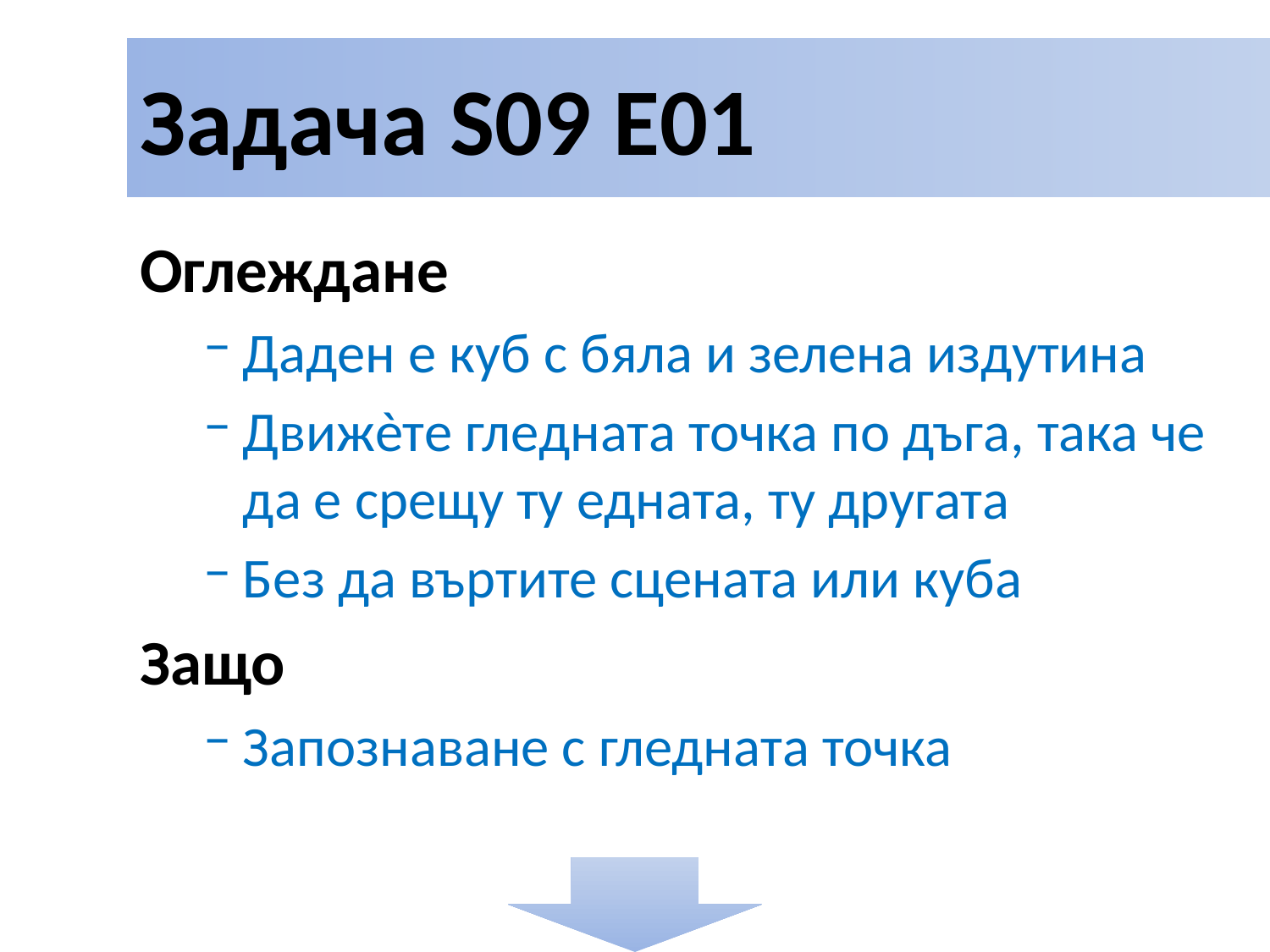

# Задача S09 E01
Оглеждане
Даден е куб с бяла и зелена издутина
Движѐте гледната точка по дъга, така че да е срещу ту едната, ту другата
Без да въртите сцената или куба
Защо
Запознаване с гледната точка